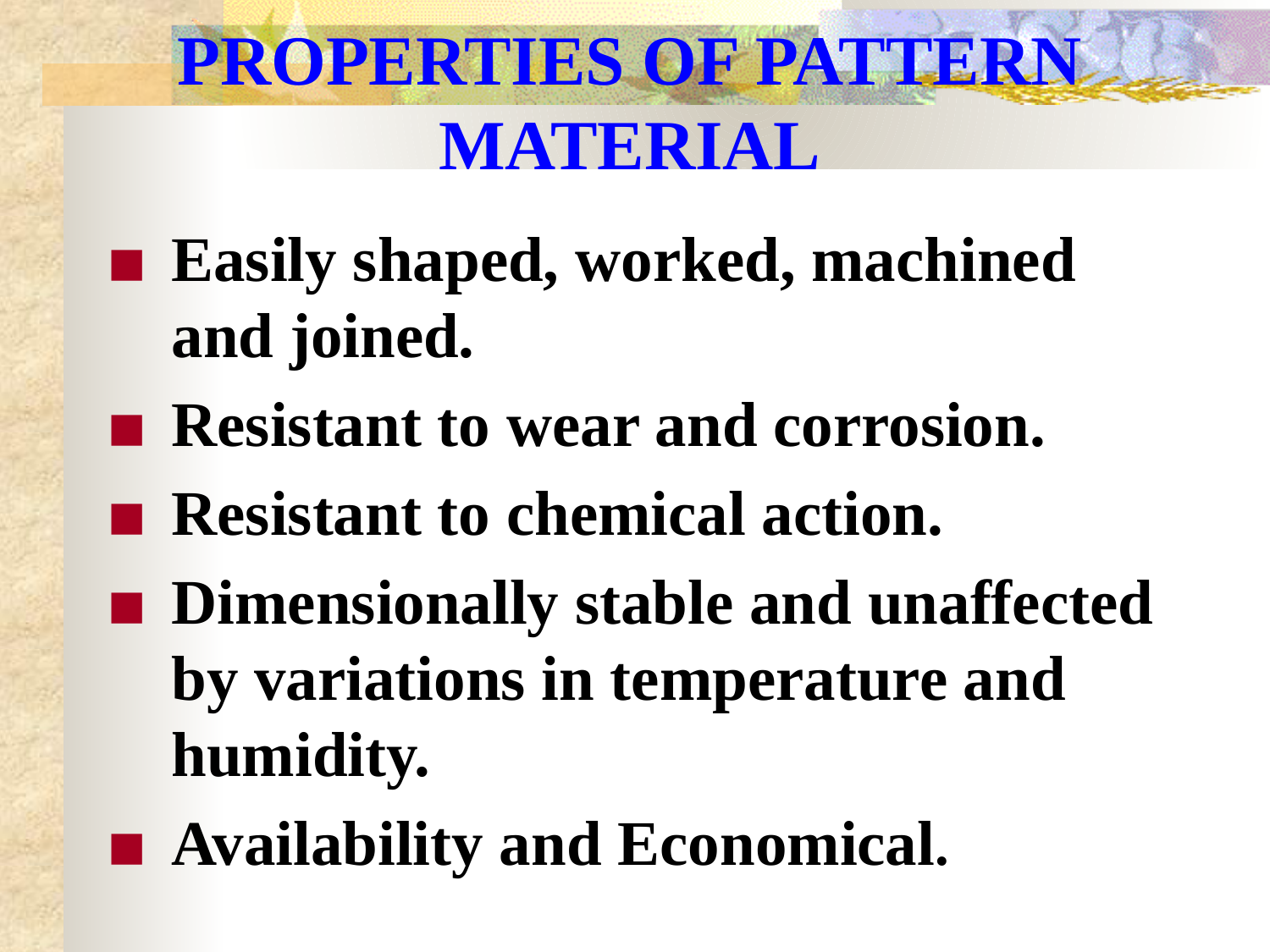

# PROPERTIES OF PATTERN MATERIAL
Easily shaped, worked, machined and joined.
Resistant to wear and corrosion.
Resistant to chemical action.
Dimensionally stable and unaffected by variations in temperature and humidity.
Availability and Economical.